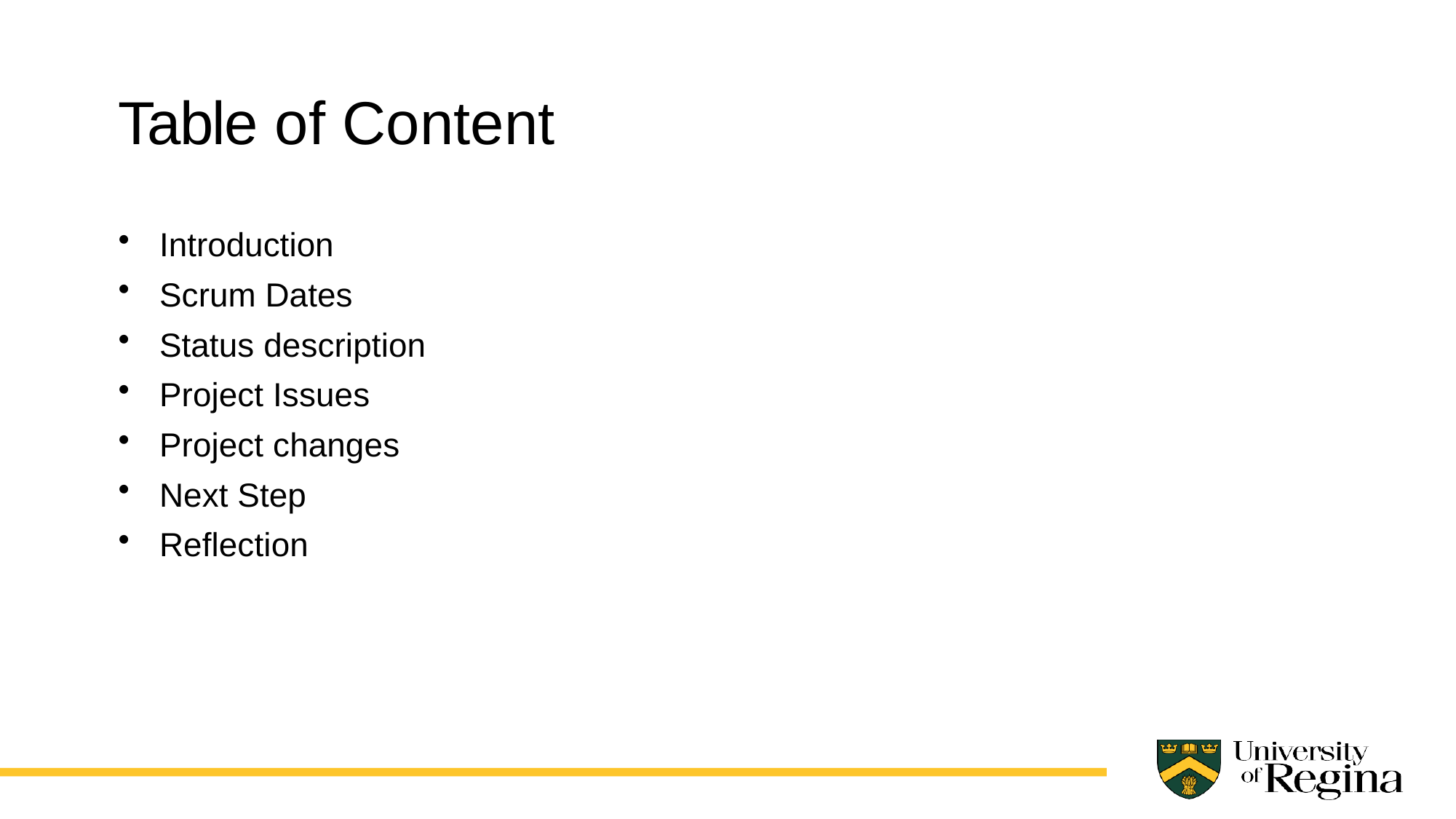

# Table of Content
Introduction
Scrum Dates
Status description
Project Issues
Project changes
Next Step
Reflection